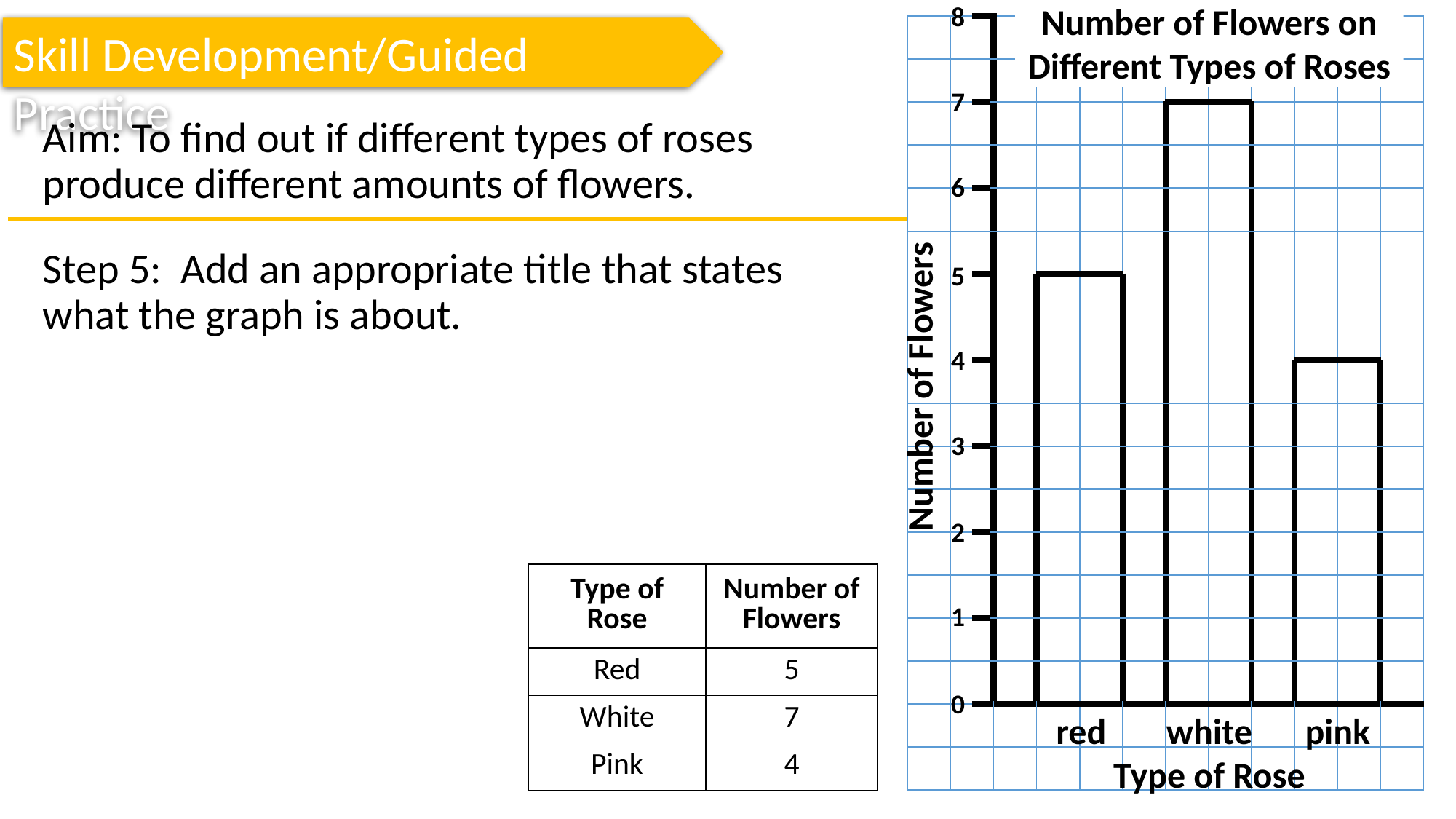

8
Number of Flowers on Different Types of Roses
|  |  |  |  |  |  |  |  |  |  |  |  |  |
| --- | --- | --- | --- | --- | --- | --- | --- | --- | --- | --- | --- | --- |
|  |  |  |  |  |  |  |  |  |  |  |  |  |
|  |  |  |  |  |  |  |  |  |  |  |  |  |
|  |  |  |  |  |  |  |  |  |  |  |  |  |
|  |  |  |  |  |  |  |  |  |  |  |  |  |
|  |  |  |  |  |  |  |  |  |  |  |  |  |
|  |  |  |  |  |  |  |  |  |  |  |  |  |
|  |  |  |  |  |  |  |  |  |  |  |  |  |
|  |  |  |  |  |  |  |  |  |  |  |  |  |
|  |  |  |  |  |  |  |  |  |  |  |  |  |
|  |  |  |  |  |  |  |  |  |  |  |  |  |
|  |  |  |  |  |  |  |  |  |  |  |  |  |
|  |  |  |  |  |  |  |  |  |  |  |  |  |
|  |  |  |  |  |  |  |  |  |  |  |  |  |
|  |  |  |  |  |  |  |  |  |  |  |  |  |
|  |  |  |  |  |  |  |  |  |  |  |  |  |
|  |  |  |  |  |  |  |  |  |  |  |  |  |
|  |  |  |  |  |  |  |  |  |  |  |  |  |
|  |  |  |  |  |  |  |  |  |  |  |  |  |
Skill Development/Guided Practice
7
Aim: To find out if different types of roses produce different amounts of flowers.
6
Step 5:  Add an appropriate title that states what the graph is about.
5
4
Number of Flowers
3
2
| Type of Rose | Number of Flowers |
| --- | --- |
| Red | 5 |
| White | 7 |
| Pink | 4 |
1
0
red
white
pink
Type of Rose